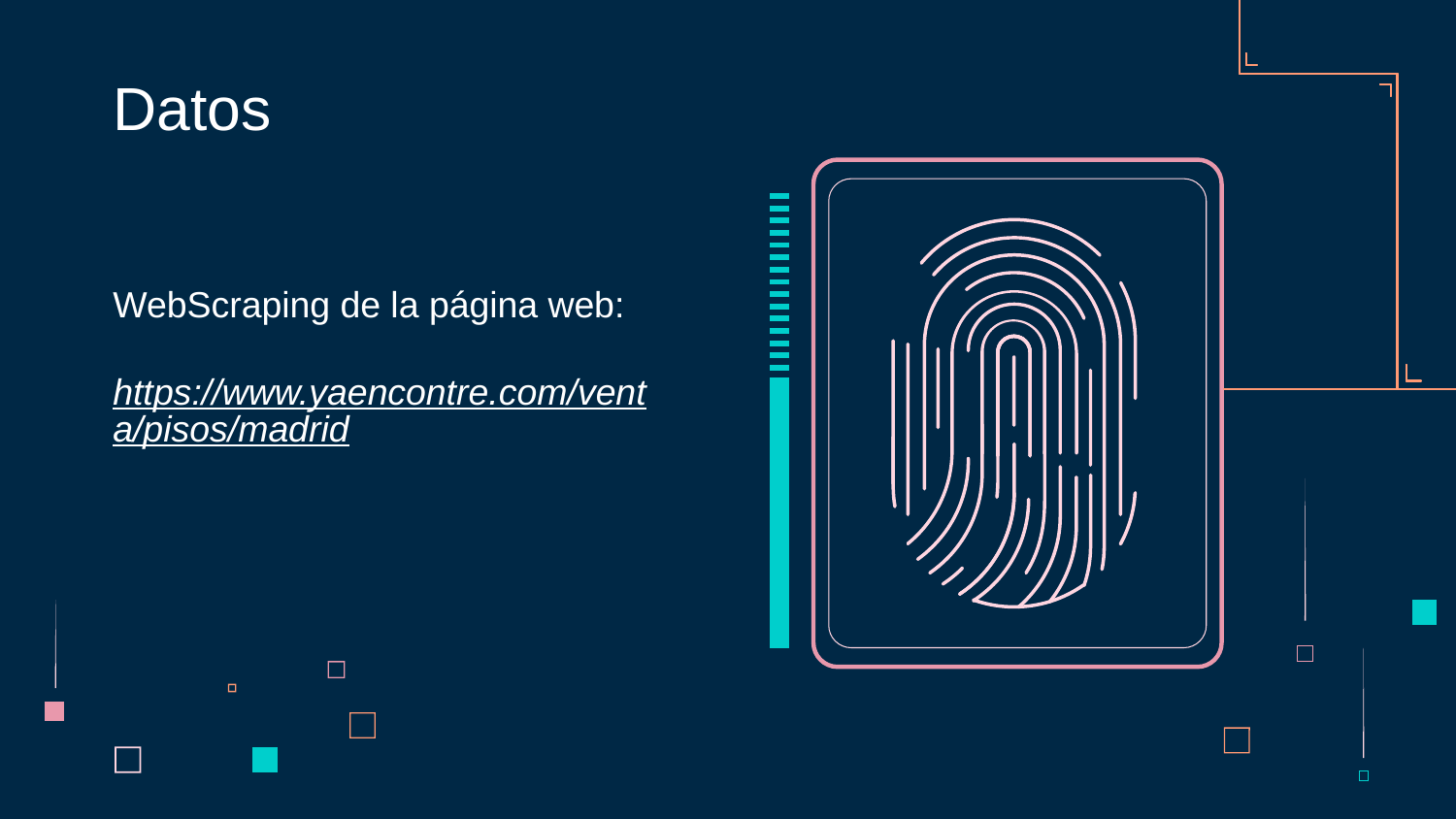

# Datos

WebScraping de la página web:

https://www.yaencontre.com/venta/pisos/madrid